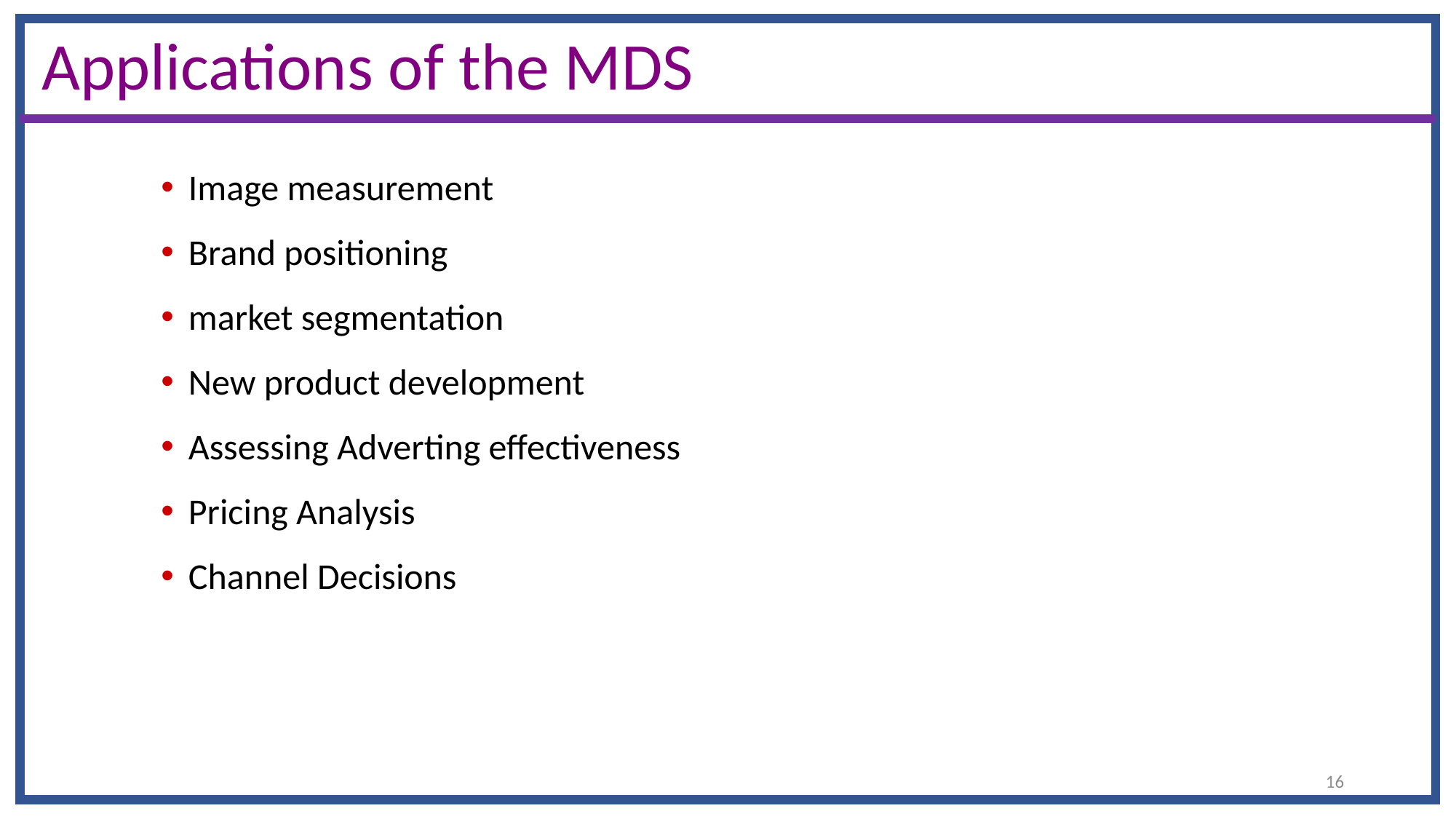

# Applications of the MDS
Image measurement
Brand positioning
market segmentation
New product development
Assessing Adverting effectiveness
Pricing Analysis
Channel Decisions
16